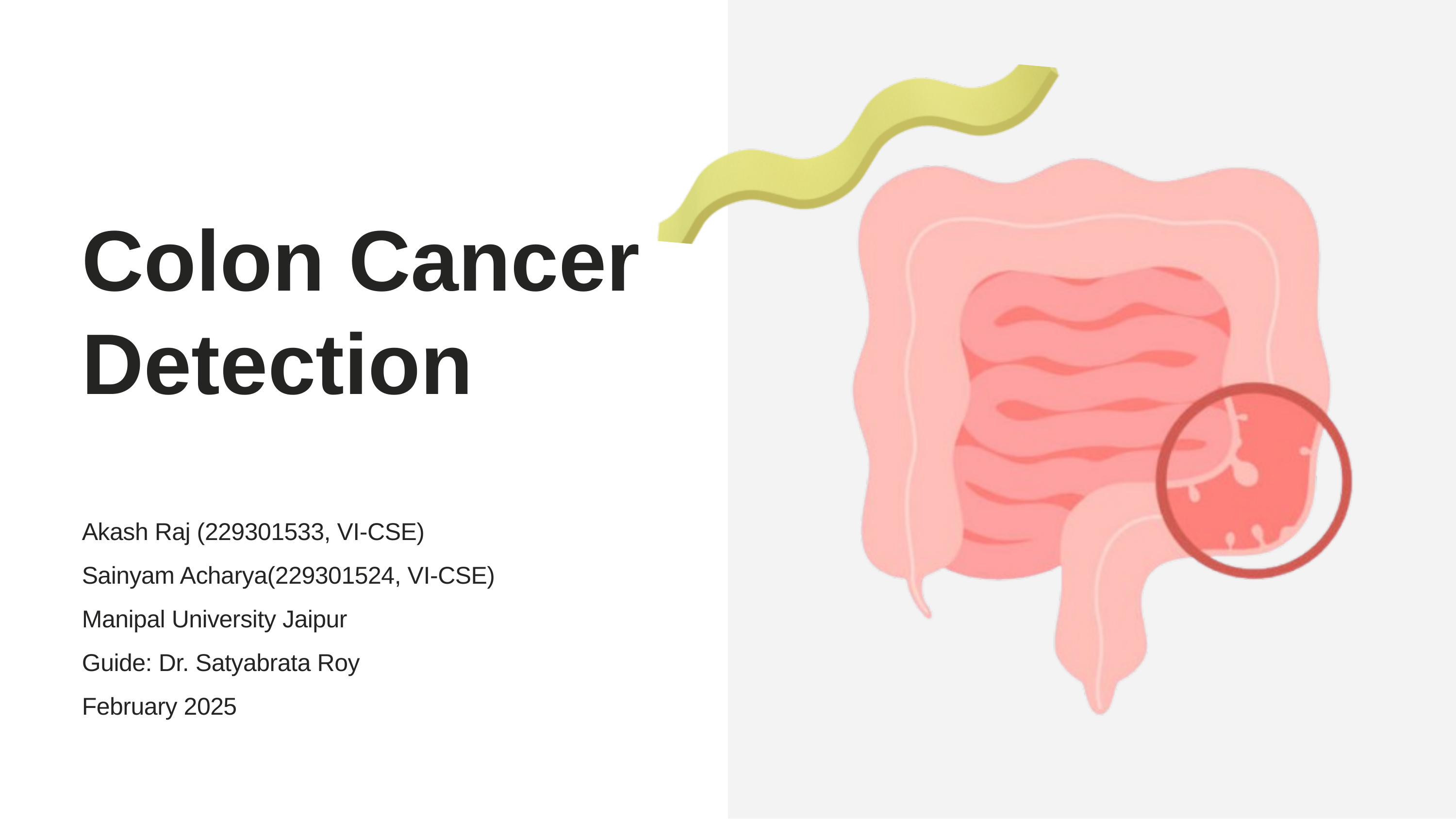

Colon Cancer Detection
Akash Raj (229301533, VI-CSE)
Sainyam Acharya(229301524, VI-CSE)
Manipal University Jaipur
Guide: Dr. Satyabrata Roy
February 2025